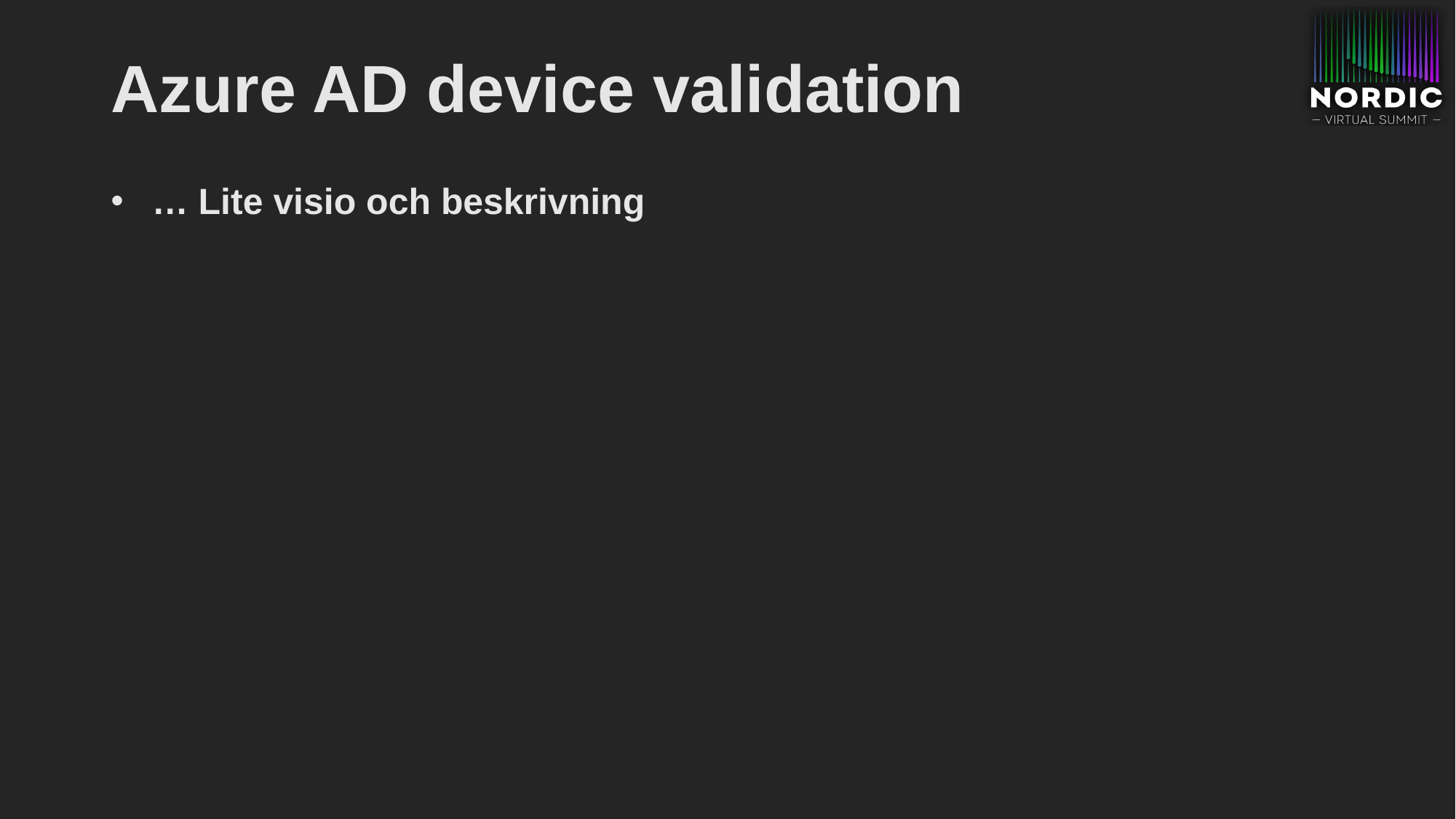

# Azure AD device validation
… Lite visio och beskrivning